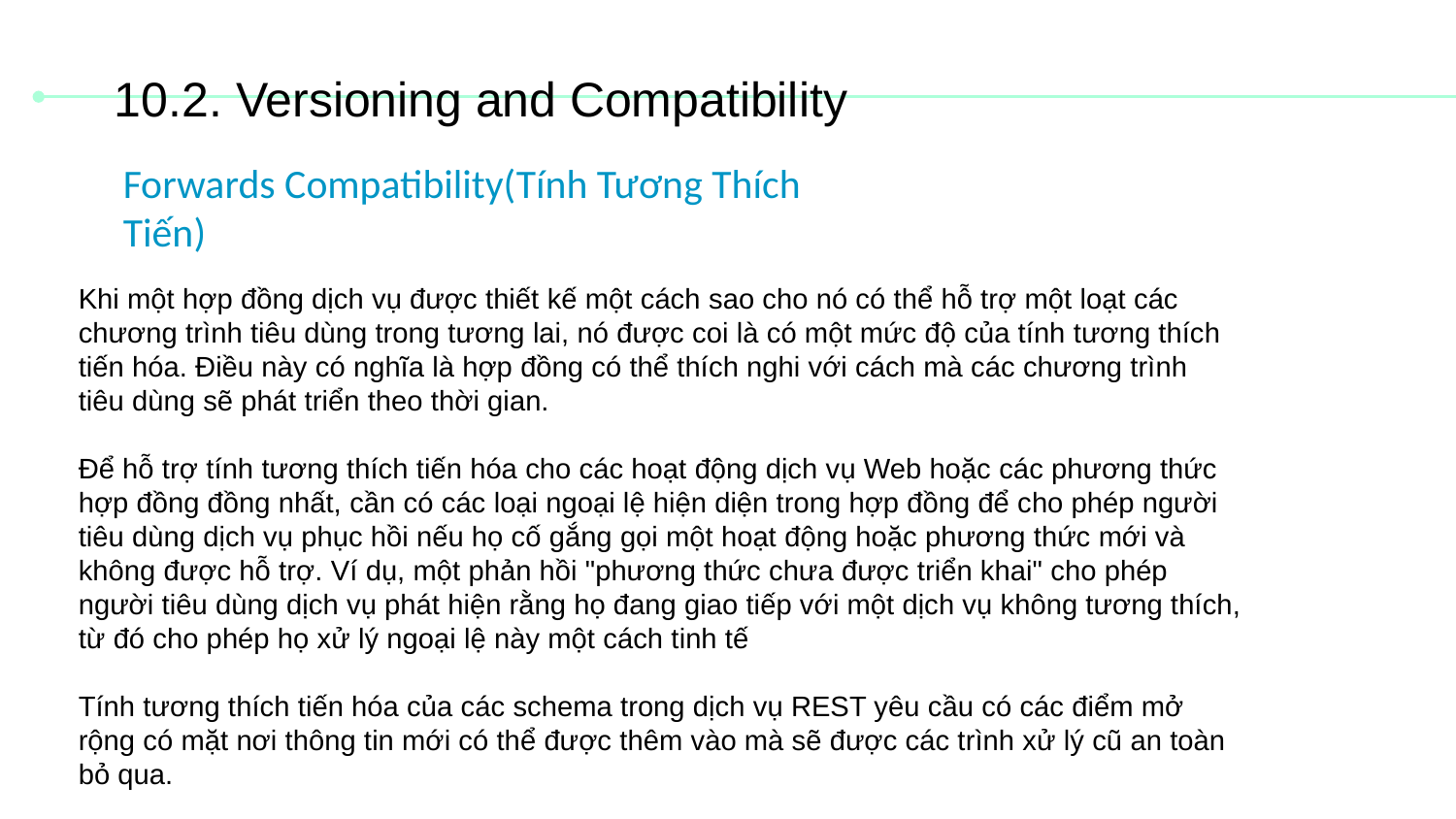

# 10.2. Versioning and Compatibility
Forwards Compatibility(Tính Tương Thích Tiến)
Khi một hợp đồng dịch vụ được thiết kế một cách sao cho nó có thể hỗ trợ một loạt các chương trình tiêu dùng trong tương lai, nó được coi là có một mức độ của tính tương thích tiến hóa. Điều này có nghĩa là hợp đồng có thể thích nghi với cách mà các chương trình tiêu dùng sẽ phát triển theo thời gian.

Để hỗ trợ tính tương thích tiến hóa cho các hoạt động dịch vụ Web hoặc các phương thức hợp đồng đồng nhất, cần có các loại ngoại lệ hiện diện trong hợp đồng để cho phép người tiêu dùng dịch vụ phục hồi nếu họ cố gắng gọi một hoạt động hoặc phương thức mới và không được hỗ trợ. Ví dụ, một phản hồi "phương thức chưa được triển khai" cho phép người tiêu dùng dịch vụ phát hiện rằng họ đang giao tiếp với một dịch vụ không tương thích, từ đó cho phép họ xử lý ngoại lệ này một cách tinh tế

Tính tương thích tiến hóa của các schema trong dịch vụ REST yêu cầu có các điểm mở rộng có mặt nơi thông tin mới có thể được thêm vào mà sẽ được các trình xử lý cũ an toàn bỏ qua.